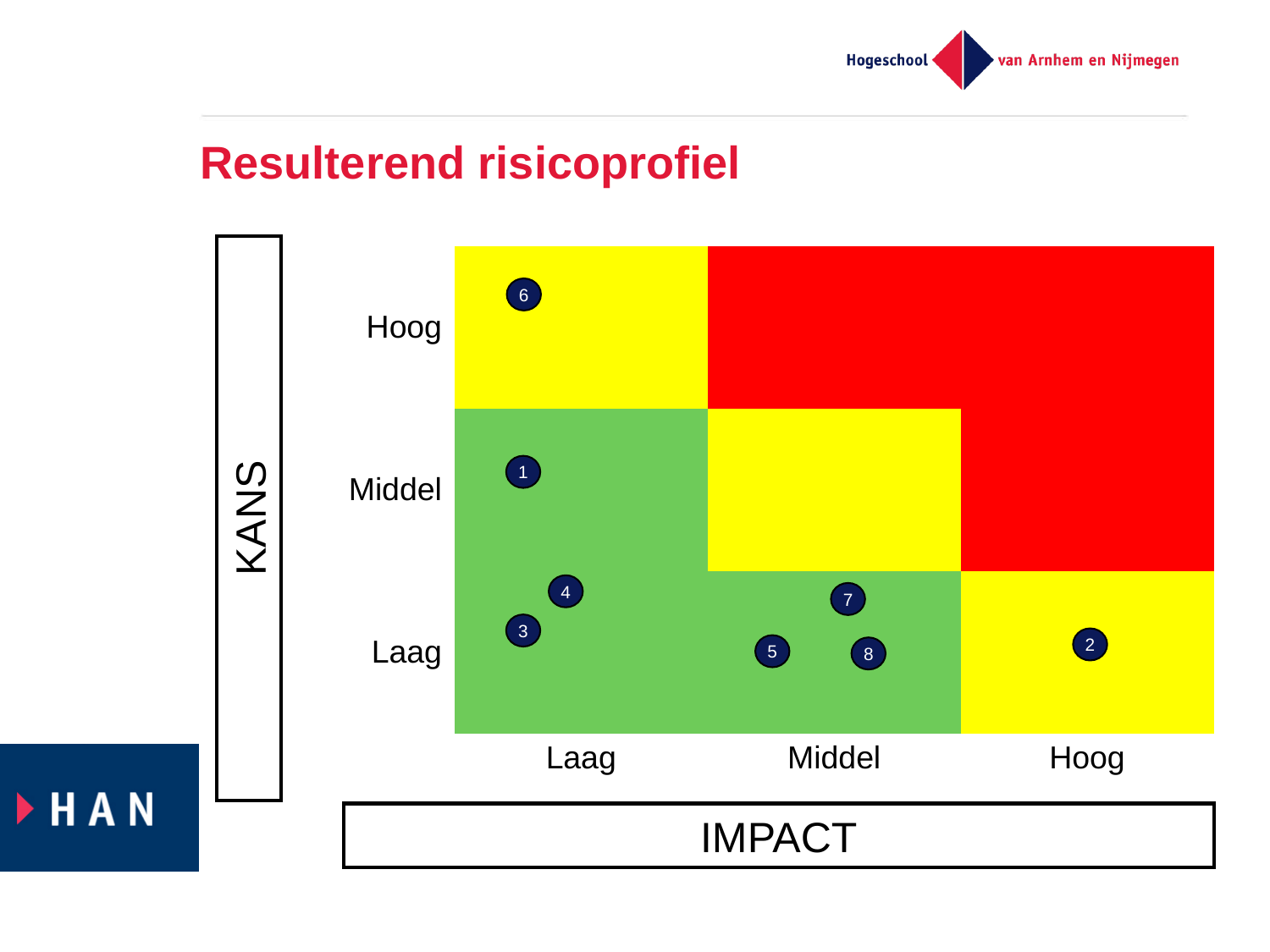

# Resulterend risicoprofiel
| Hoog |  |  |  |
| --- | --- | --- | --- |
| Middel |  |  |  |
| Laag |  |  |  |
|  | Laag | Middel | Hoog |
6
1
KANS
4
7
3
2
5
8
IMPACT